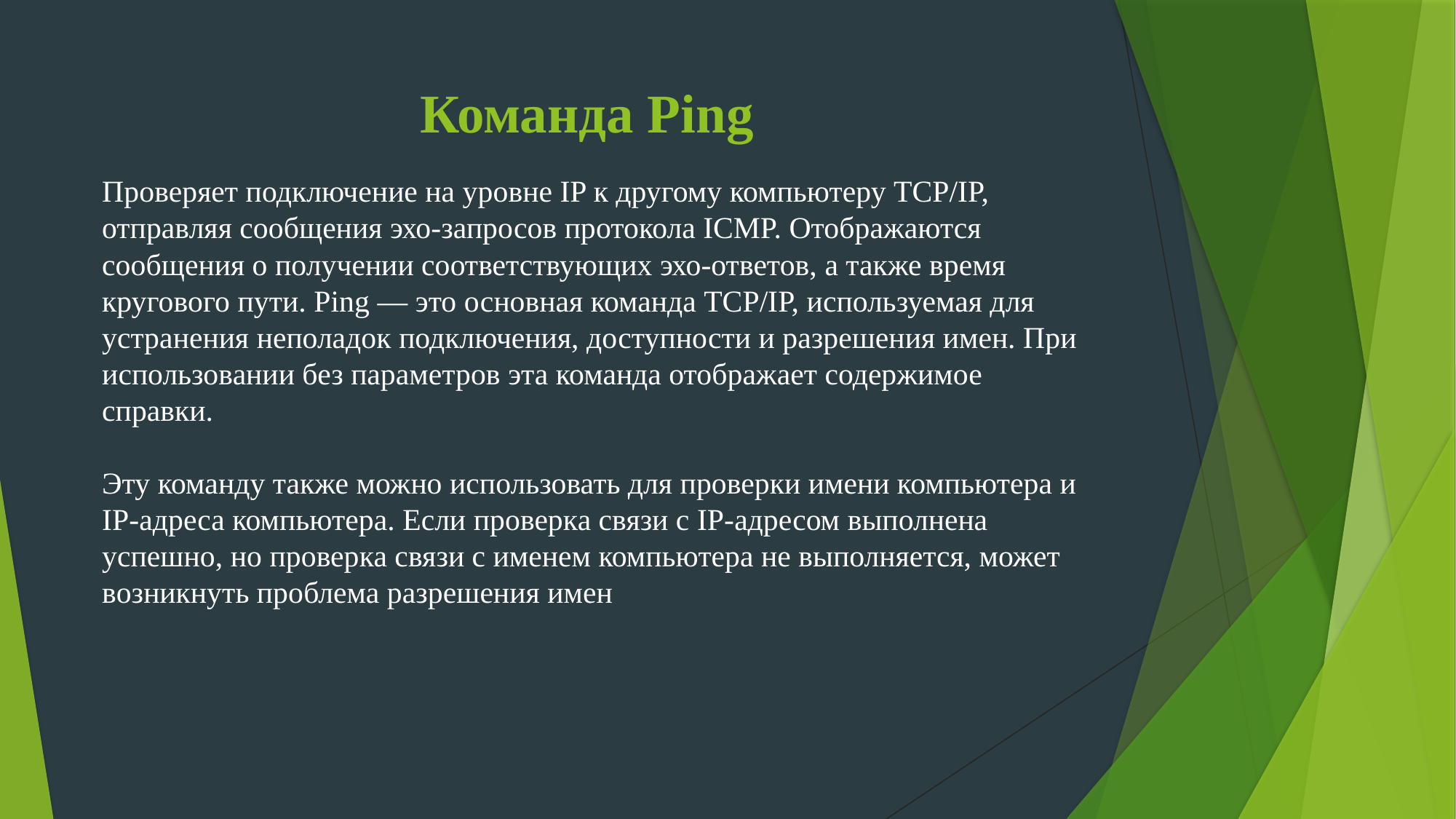

# Команда Ping
Проверяет подключение на уровне IP к другому компьютеру TCP/IP, отправляя сообщения эхо-запросов протокола ICMP. Отображаются сообщения о получении соответствующих эхо-ответов, а также время кругового пути. Ping — это основная команда TCP/IP, используемая для устранения неполадок подключения, доступности и разрешения имен. При использовании без параметров эта команда отображает содержимое справки.

Эту команду также можно использовать для проверки имени компьютера и IP-адреса компьютера. Если проверка связи с IP-адресом выполнена успешно, но проверка связи с именем компьютера не выполняется, может возникнуть проблема разрешения имен